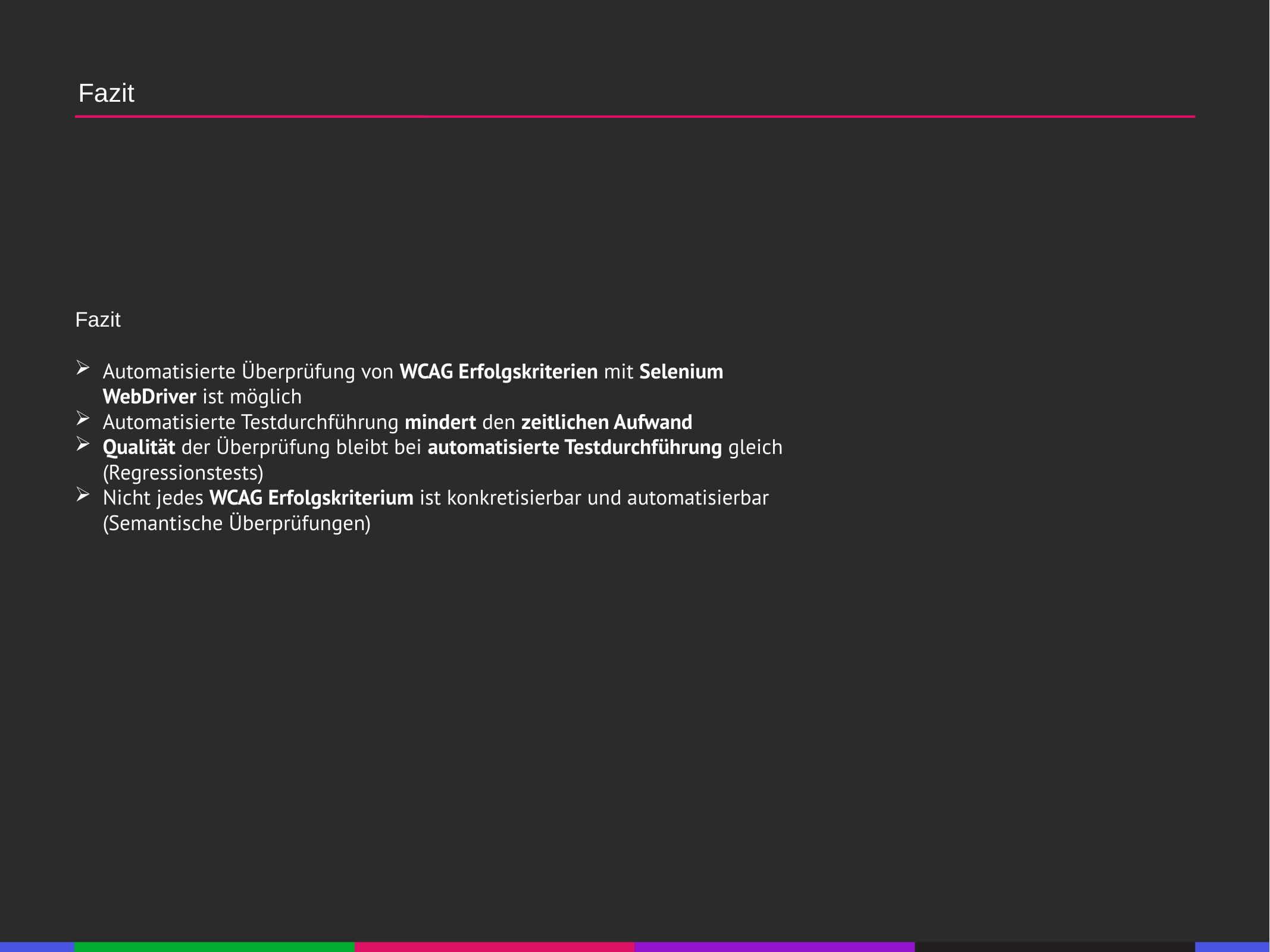

67
Fazit
53

21
53
21
53
Fazit
21
53
Automatisierte Überprüfung von WCAG Erfolgskriterien mit Selenium WebDriver ist möglich
Automatisierte Testdurchführung mindert den zeitlichen Aufwand
Qualität der Überprüfung bleibt bei automatisierte Testdurchführung gleich (Regressionstests)
Nicht jedes WCAG Erfolgskriterium ist konkretisierbar und automatisierbar (Semantische Überprüfungen)
21
53
21
53
21
53
21
53
21
53

133
21
133
21
133
21
133
21
133
21
133